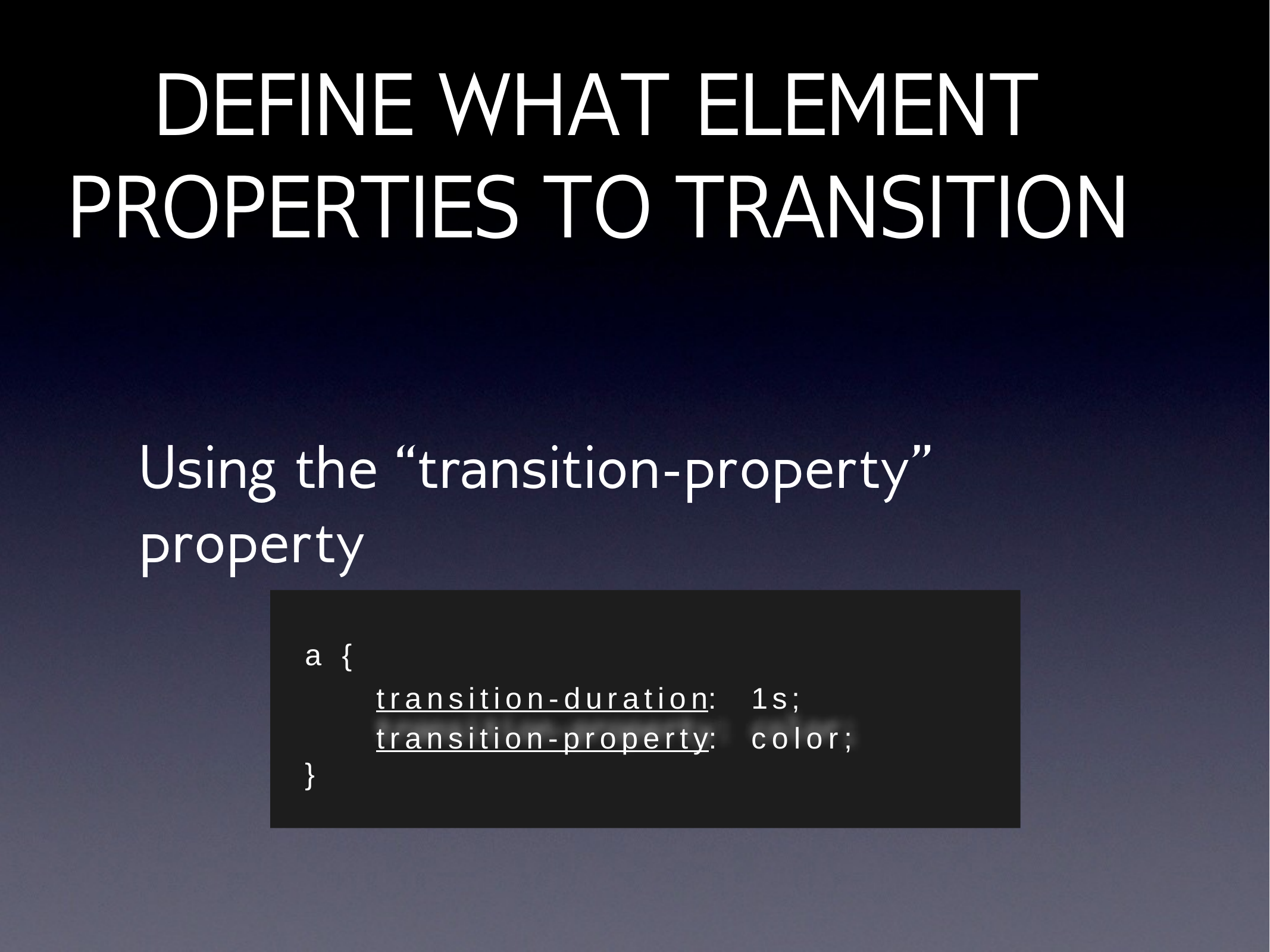

# DEFINE WHAT ELEMENT PROPERTIES TO TRANSITION
Using the “transition-property” property

a	{
transition-duration: transition-property:
1s; color;

}